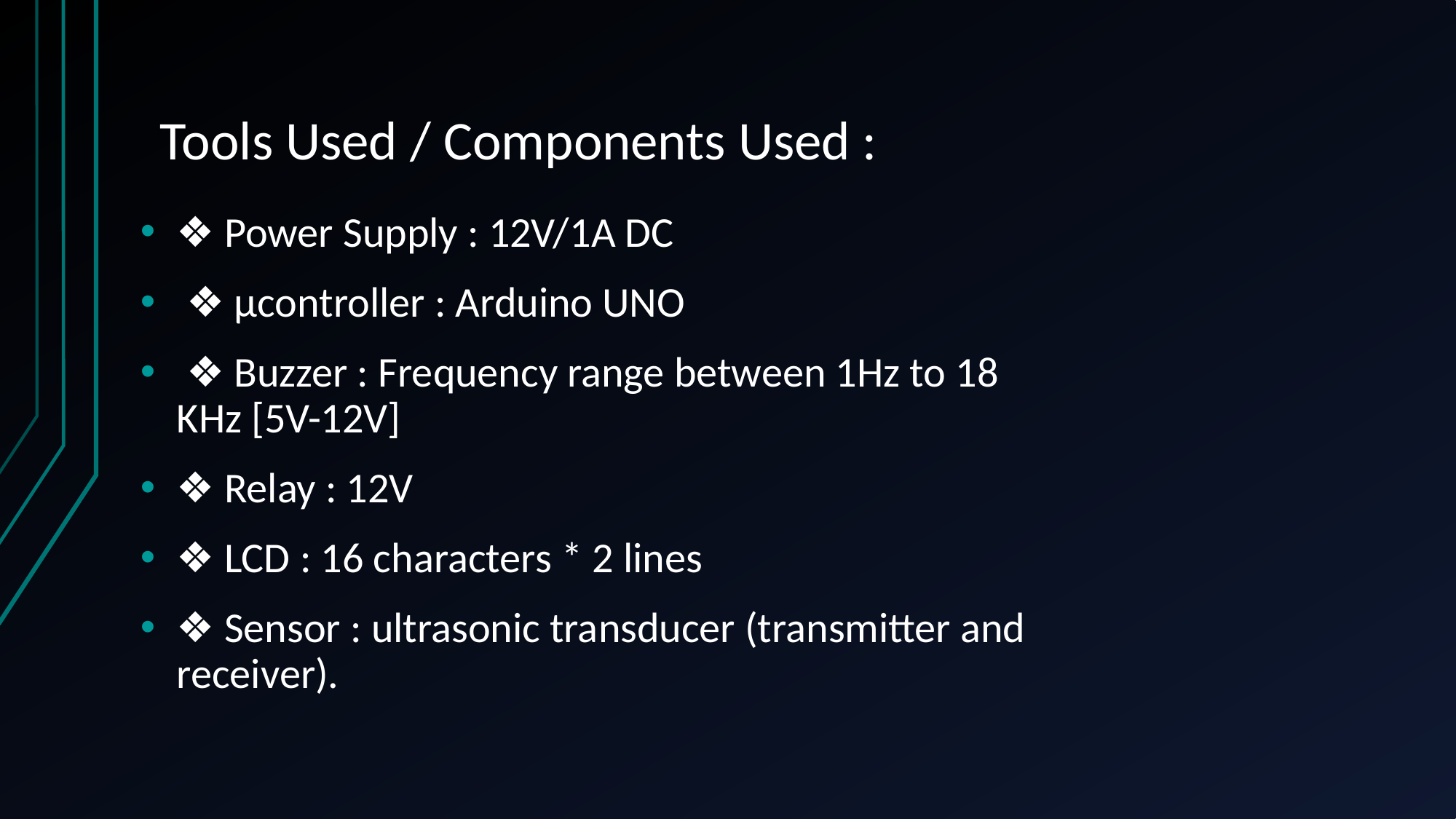

# Tools Used / Components Used :
❖ Power Supply : 12V/1A DC
 ❖ µcontroller : Arduino UNO
 ❖ Buzzer : Frequency range between 1Hz to 18 KHz [5V-12V]
❖ Relay : 12V
❖ LCD : 16 characters * 2 lines
❖ Sensor : ultrasonic transducer (transmitter and receiver).